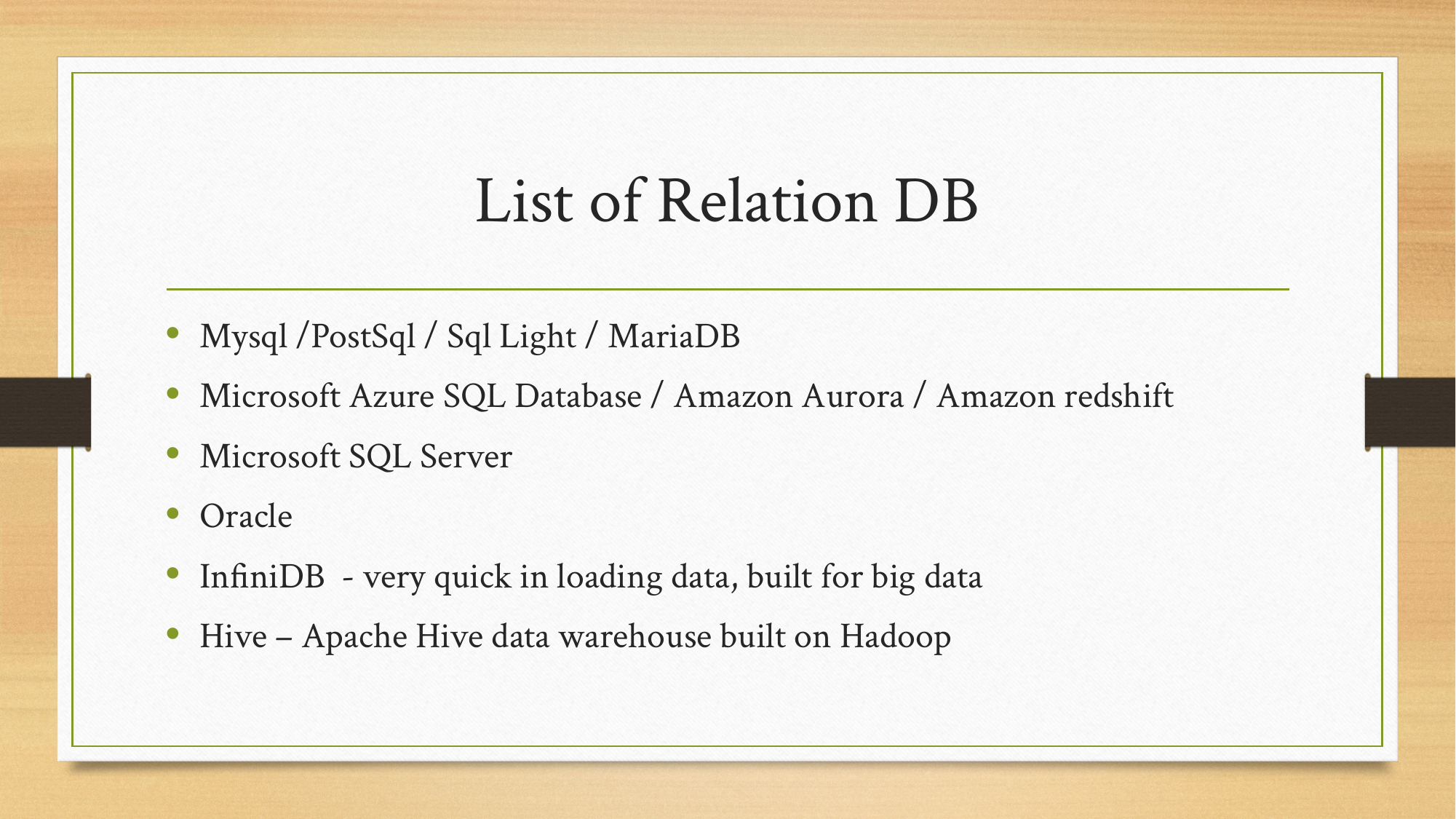

# List of Relation DB
Mysql /PostSql / Sql Light / MariaDB
Microsoft Azure SQL Database / Amazon Aurora / Amazon redshift
Microsoft SQL Server
Oracle
InfiniDB  - very quick in loading data, built for big data
Hive – Apache Hive data warehouse built on Hadoop